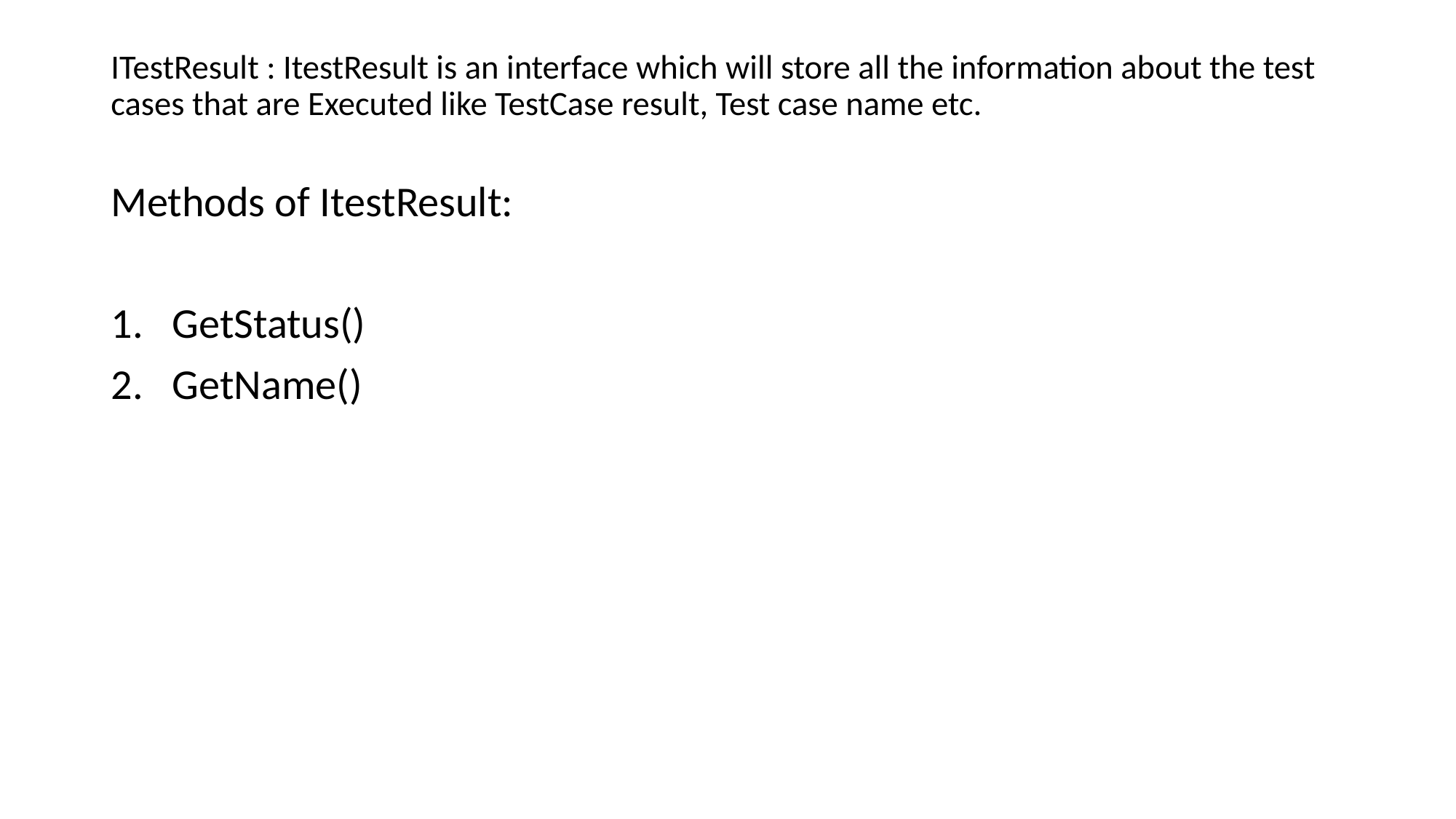

# ITestResult : ItestResult is an interface which will store all the information about the test cases that are Executed like TestCase result, Test case name etc.
Methods of ItestResult:

GetStatus()
GetName()